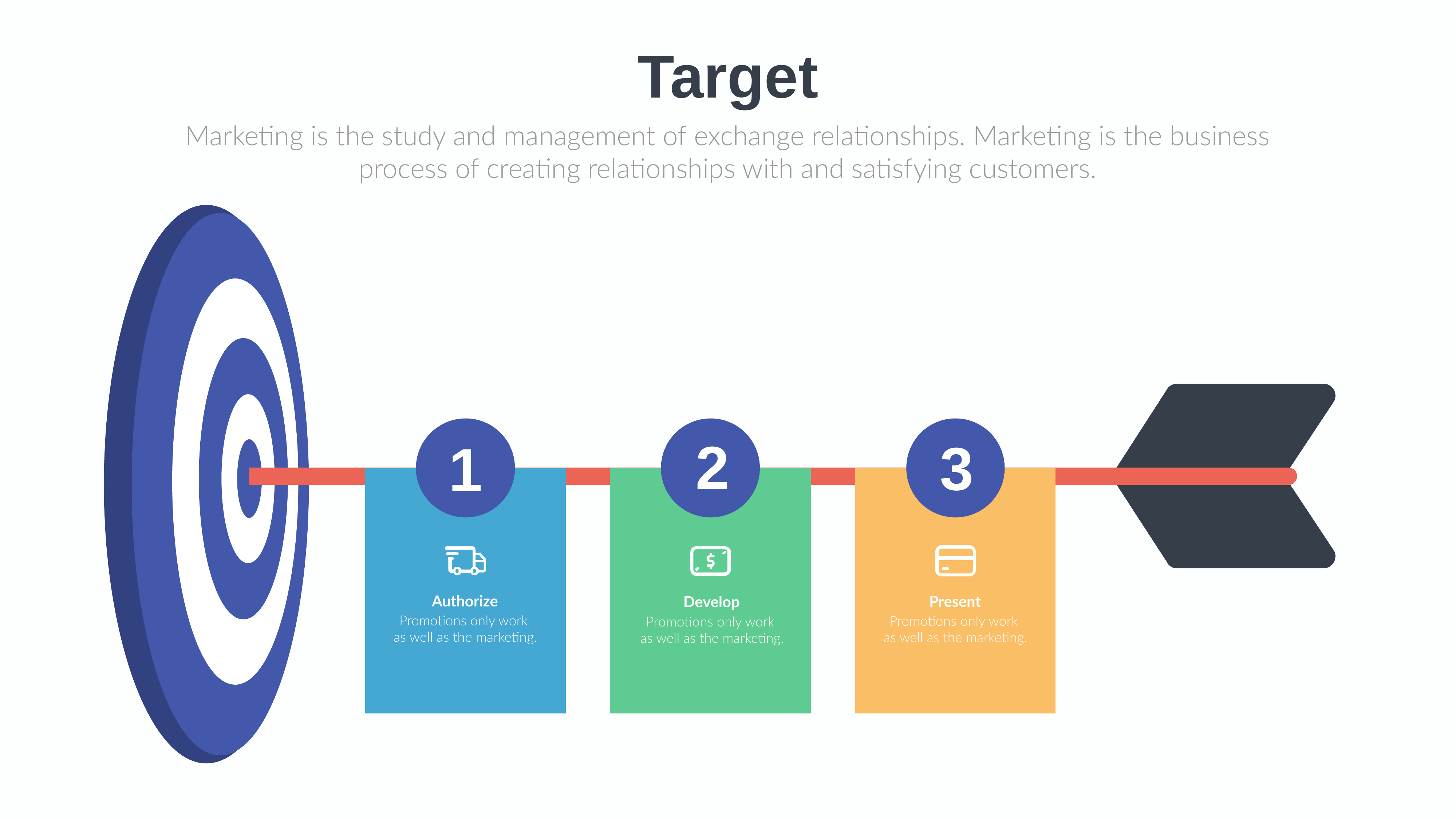

Target
Marketing is the study and management of exchange relationships. Marketing is the business process of creating relationships with and satisfying customers.

2
3
1

Authorize
Promotions only work
as well as the marketing.
Present
Promotions only work
as well as the marketing.
Develop
Promotions only work
as well as the marketing.